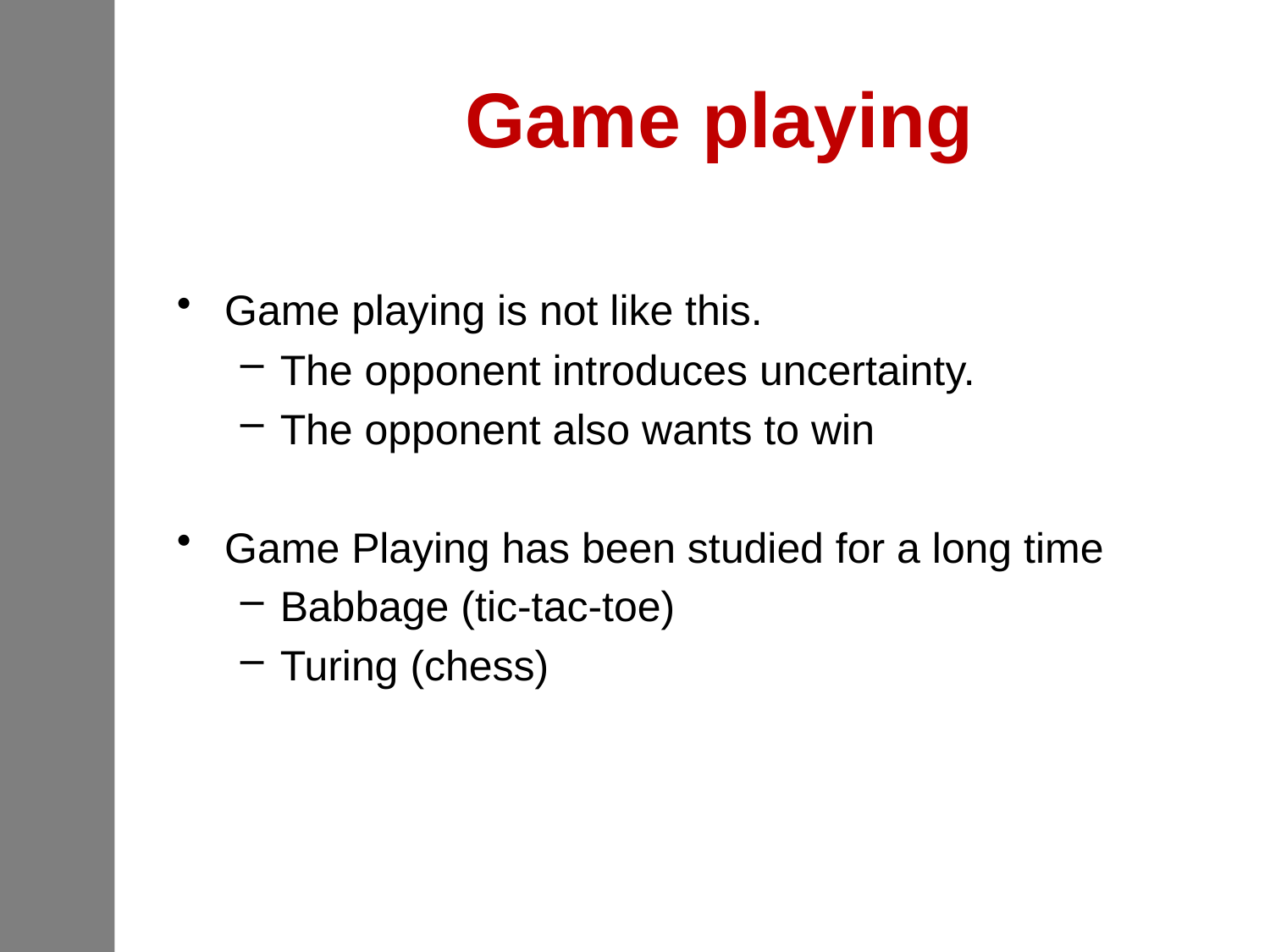

# Game playing

Game playing is not like this.
The opponent introduces uncertainty.
The opponent also wants to win

Game Playing has been studied for a long time
Babbage (tic-tac-toe)
Turing (chess)